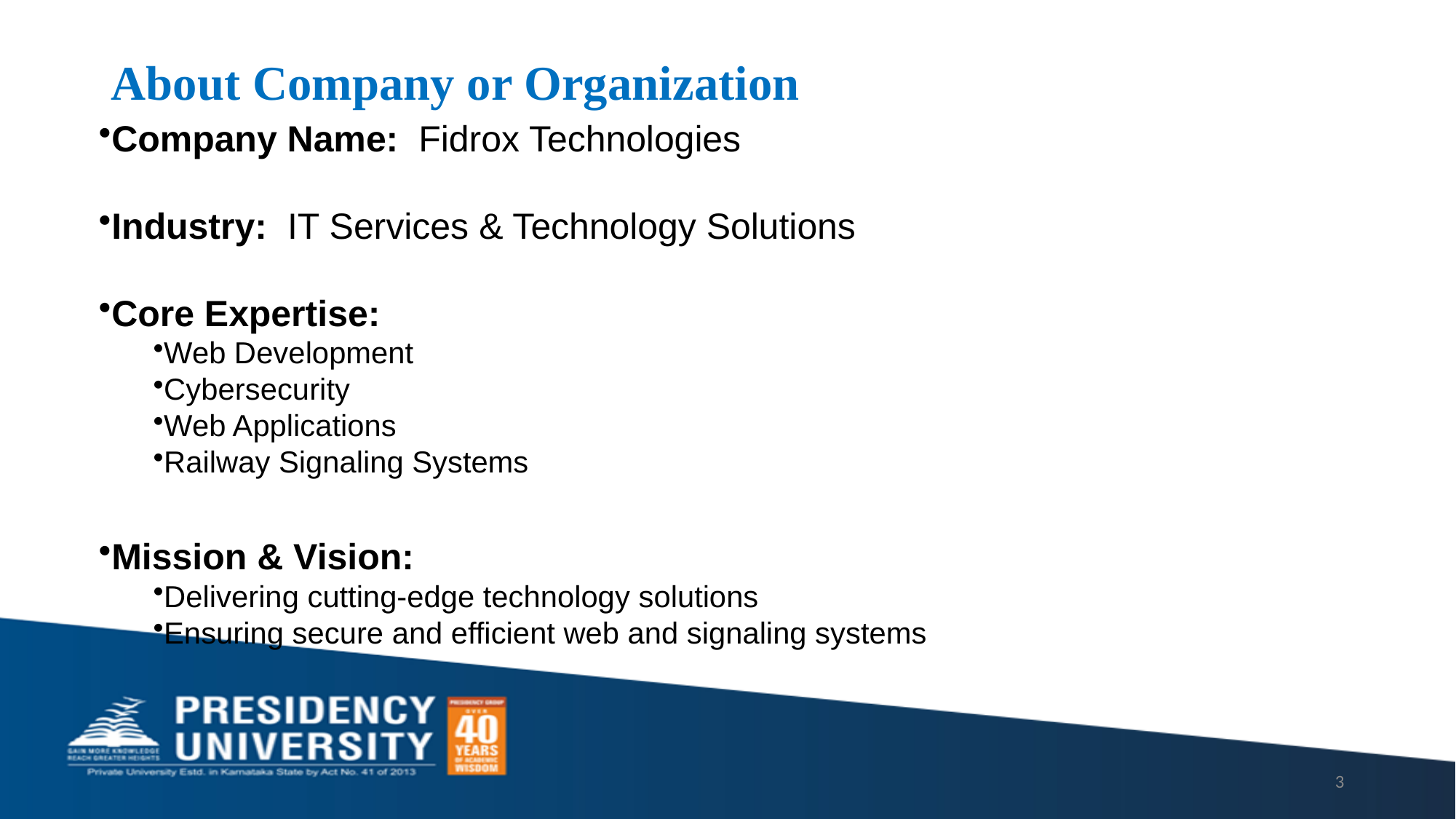

# About Company or Organization
Company Name:  Fidrox Technologies

Industry:  IT Services & Technology Solutions

Core Expertise:
Web Development
Cybersecurity
Web Applications
Railway Signaling Systems

Mission & Vision:
Delivering cutting-edge technology solutions
Ensuring secure and efficient web and signaling systems

3